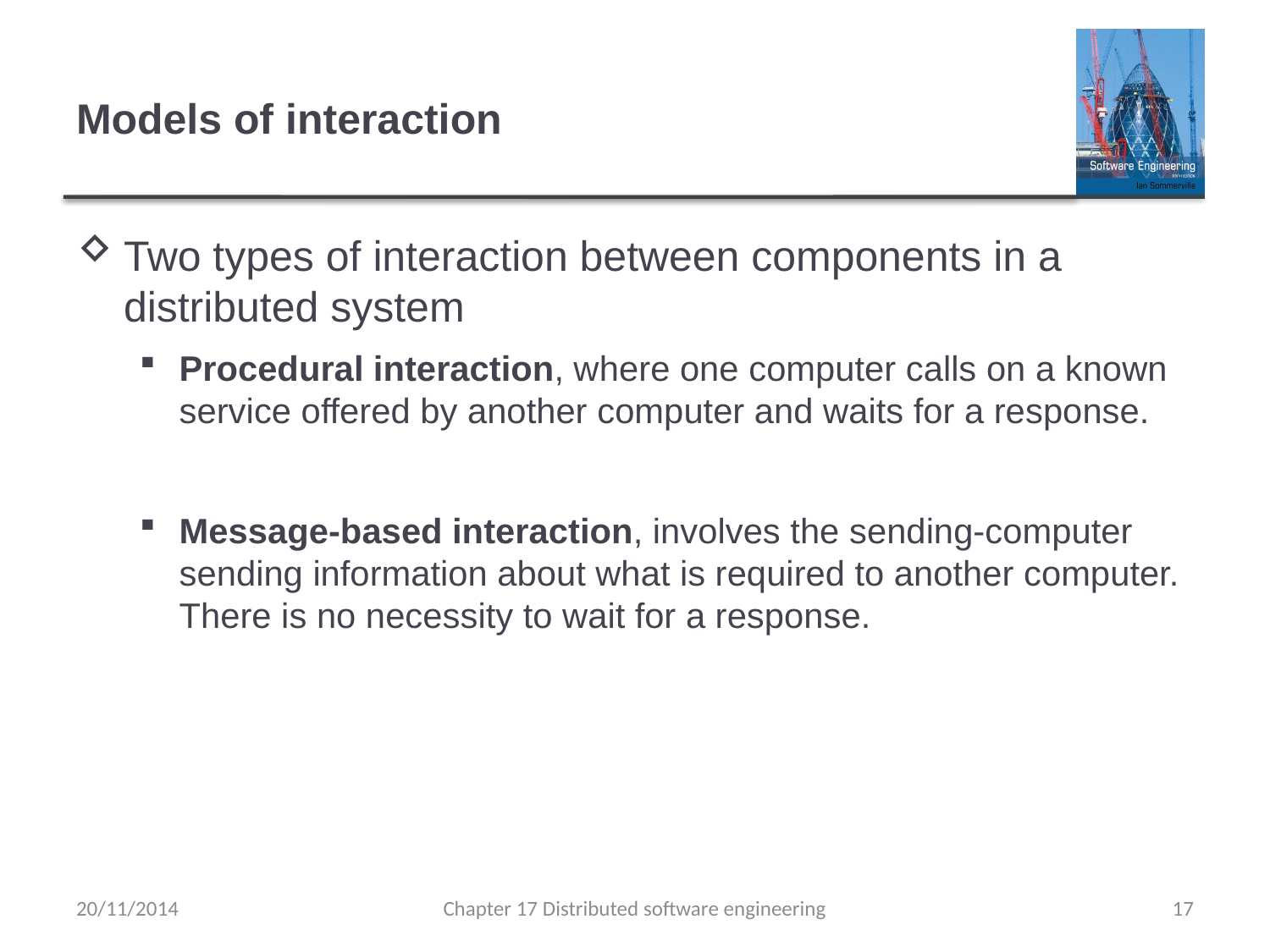

# Models of interaction
Two types of interaction between components in a distributed system
Procedural interaction, where one computer calls on a known service offered by another computer and waits for a response.

Message-based interaction, involves the sending-computer sending information about what is required to another computer. There is no necessity to wait for a response.
20/11/2014
Chapter 17 Distributed software engineering
17